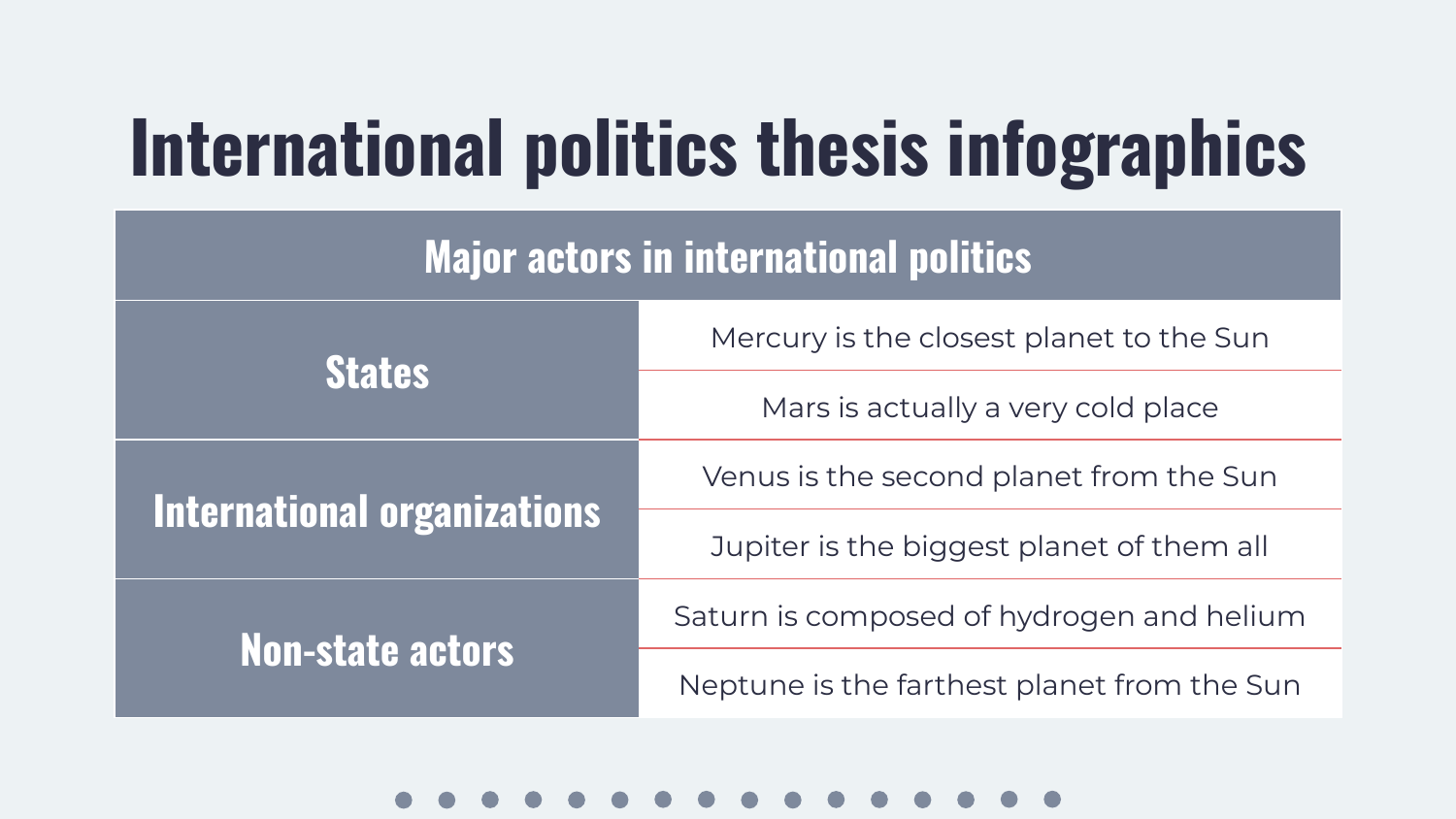

# International politics thesis infographics
| Major actors in international politics |  |
| --- | --- |
| States | Mercury is the closest planet to the Sun |
|  | Mars is actually a very cold place |
| International organizations | Venus is the second planet from the Sun |
|  | Jupiter is the biggest planet of them all |
| Non-state actors | Saturn is composed of hydrogen and helium |
|  | Neptune is the farthest planet from the Sun |